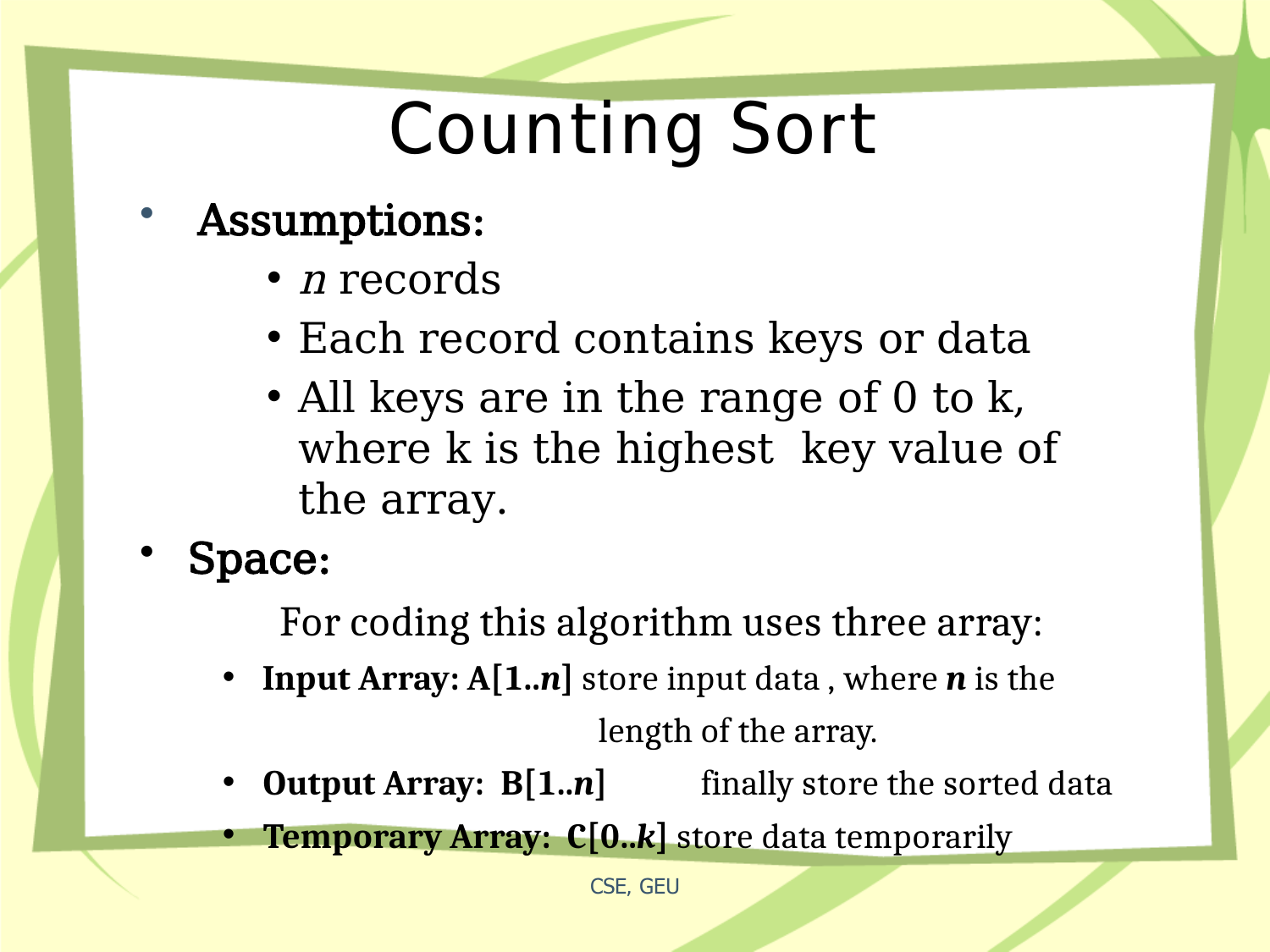

# Counting Sort
 Assumptions:
n records
Each record contains keys or data
All keys are in the range of 0 to k, where k is the highest  key value of the array.
Space:
	 For coding this algorithm uses three array:
Input Array: A[1..n] store input data , where n is the 	length of the array.
Output Array:  B[1..n]	finally store the sorted data
Temporary Array:  C[0..k] store data temporarily

CSE, GEU